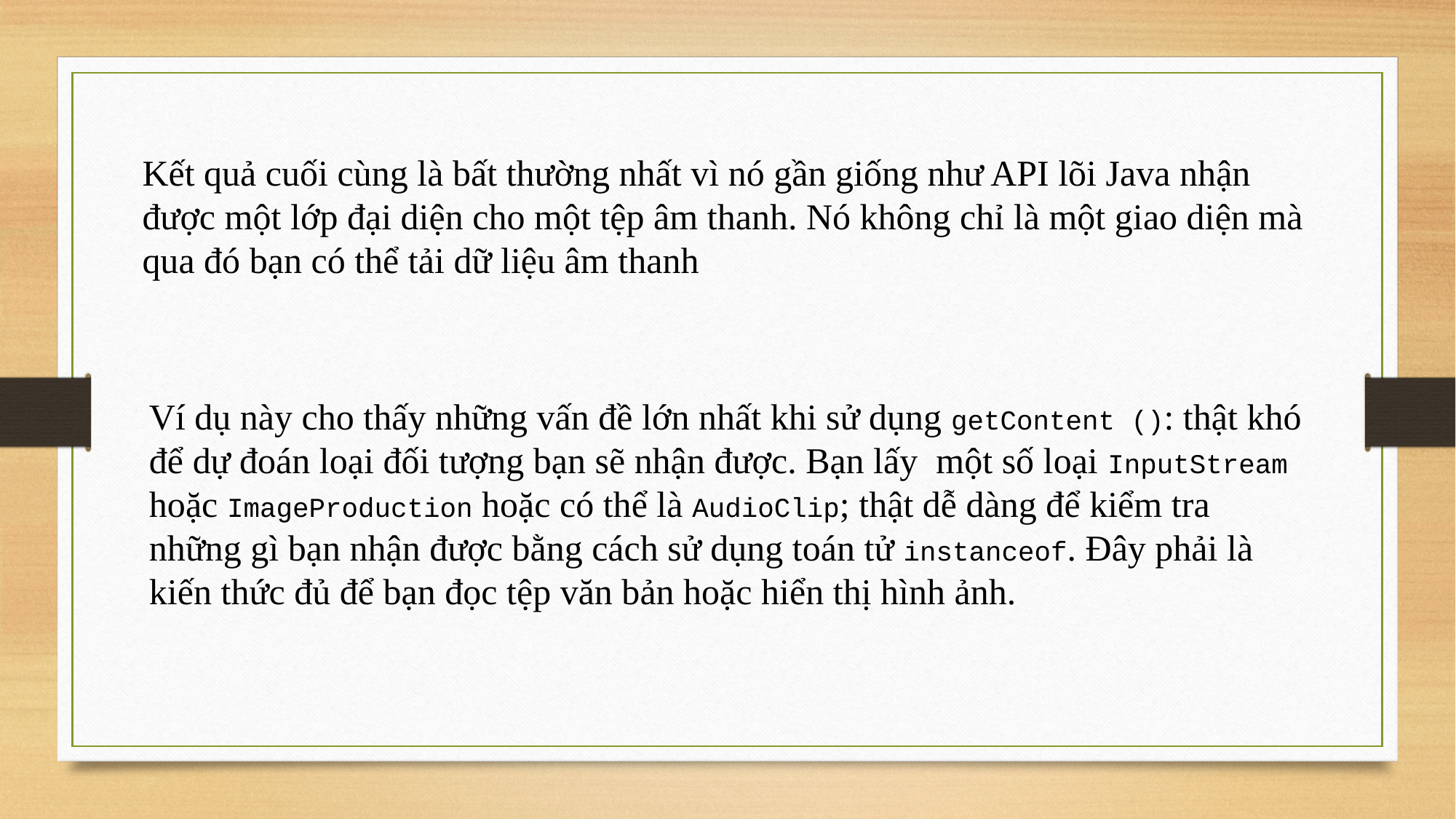

Kết quả cuối cùng là bất thường nhất vì nó gần giống như API lõi Java nhận được một lớp đại diện cho một tệp âm thanh. Nó không chỉ là một giao diện mà qua đó bạn có thể tải dữ liệu âm thanh
Ví dụ này cho thấy những vấn đề lớn nhất khi sử dụng getContent (): thật khó để dự đoán loại đối tượng bạn sẽ nhận được. Bạn lấy  một số loại InputStream hoặc ImageProduction hoặc có thể là AudioClip; thật dễ dàng để kiểm tra những gì bạn nhận được bằng cách sử dụng toán tử instanceof. Đây phải là kiến thức đủ để bạn đọc tệp văn bản hoặc hiển thị hình ảnh.